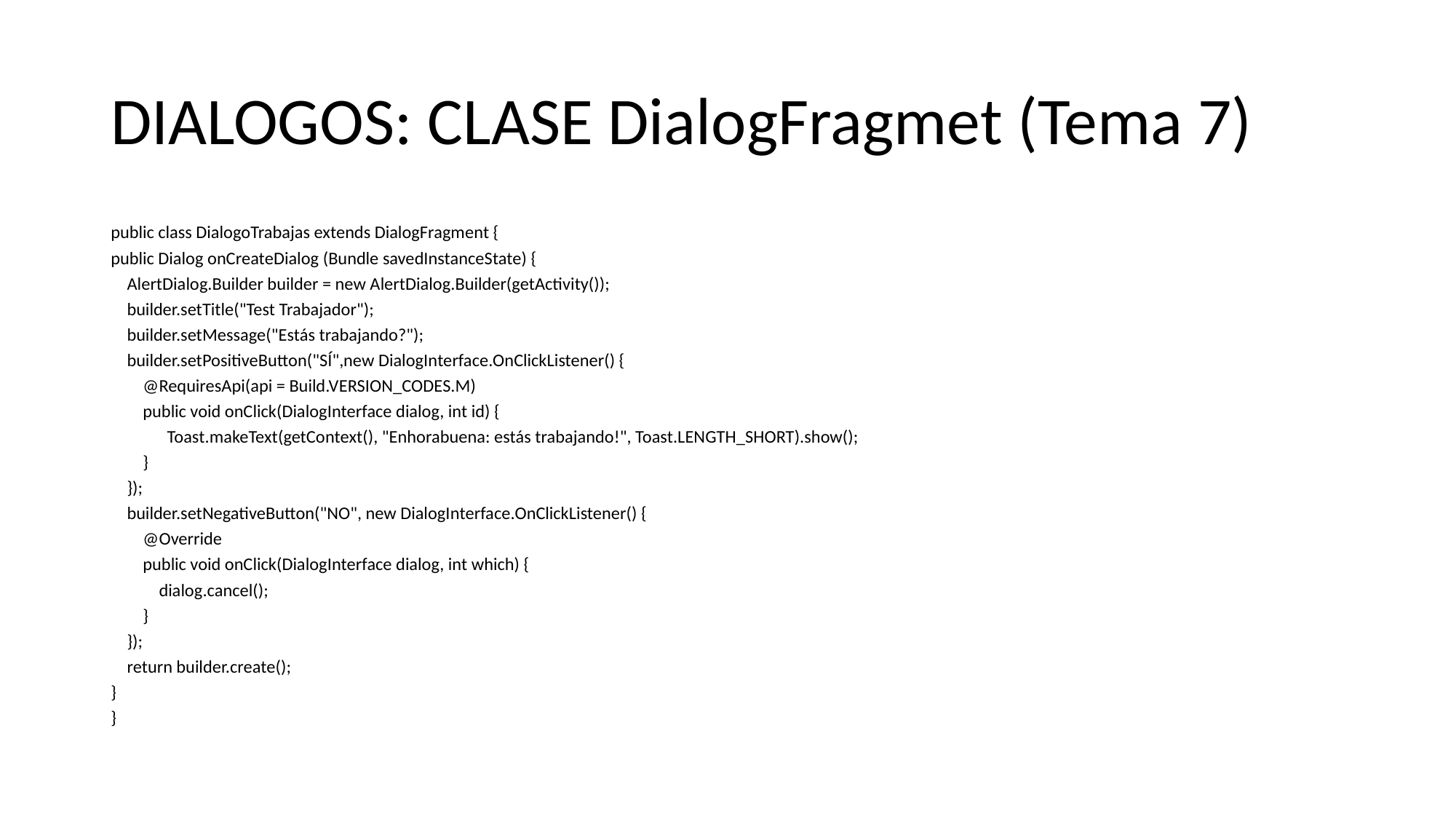

# DIALOGOS: CLASE DialogFragmet (Tema 7)
public class DialogoTrabajas extends DialogFragment {
public Dialog onCreateDialog (Bundle savedInstanceState) {
    AlertDialog.Builder builder = new AlertDialog.Builder(getActivity());
    builder.setTitle("Test Trabajador");
    builder.setMessage("Estás trabajando?");
    builder.setPositiveButton("SÍ",new DialogInterface.OnClickListener() {
        @RequiresApi(api = Build.VERSION_CODES.M)
        public void onClick(DialogInterface dialog, int id) {
              Toast.makeText(getContext(), "Enhorabuena: estás trabajando!", Toast.LENGTH_SHORT).show();
        }
    });
    builder.setNegativeButton("NO", new DialogInterface.OnClickListener() {
        @Override
        public void onClick(DialogInterface dialog, int which) {
            dialog.cancel();
        }
    });
    return builder.create();
}
}